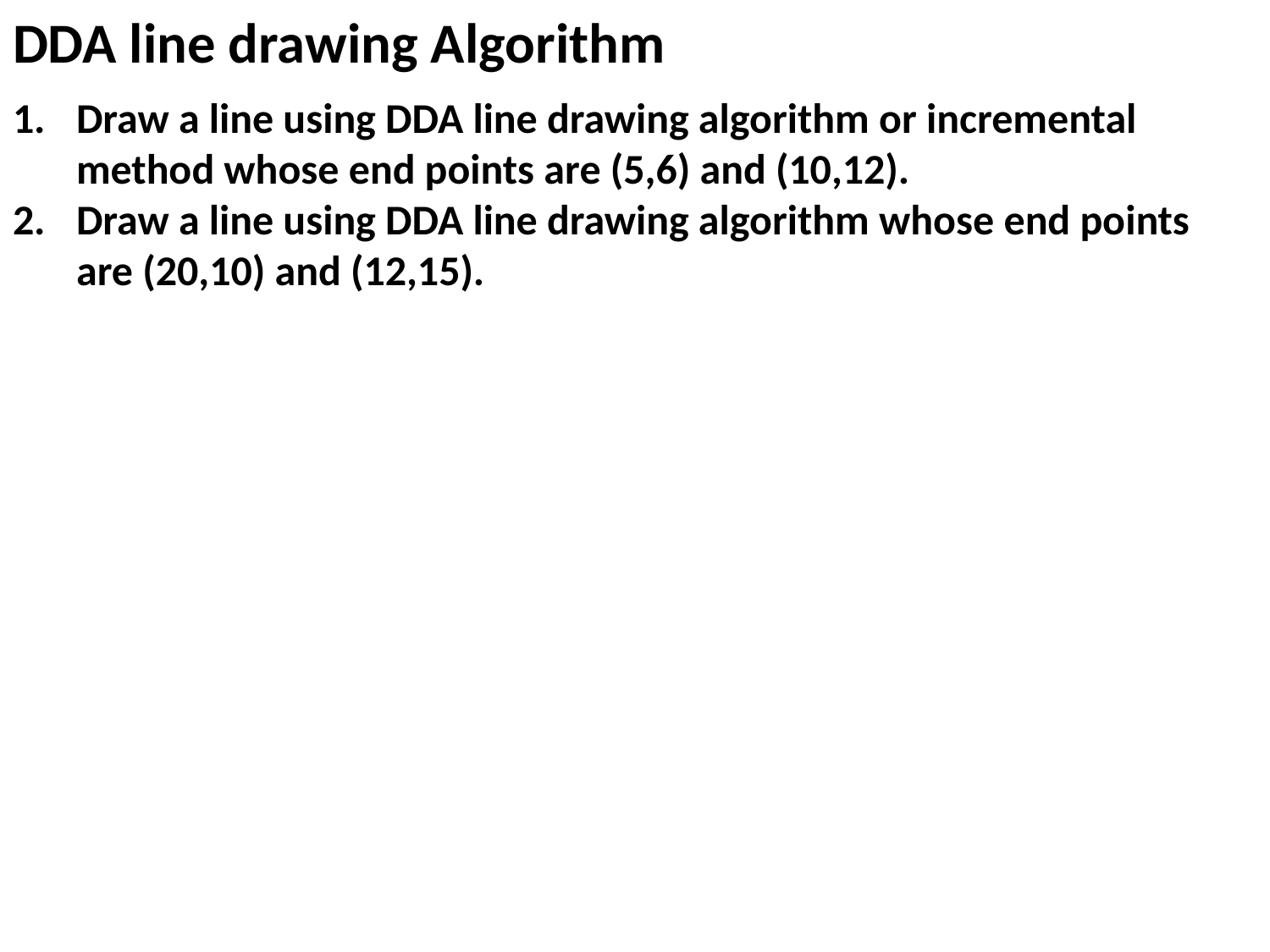

DDA line drawing Algorithm
Draw a line using DDA line drawing algorithm or incremental method whose end points are (5,6) and (10,12).
Draw a line using DDA line drawing algorithm whose end points are (20,10) and (12,15).